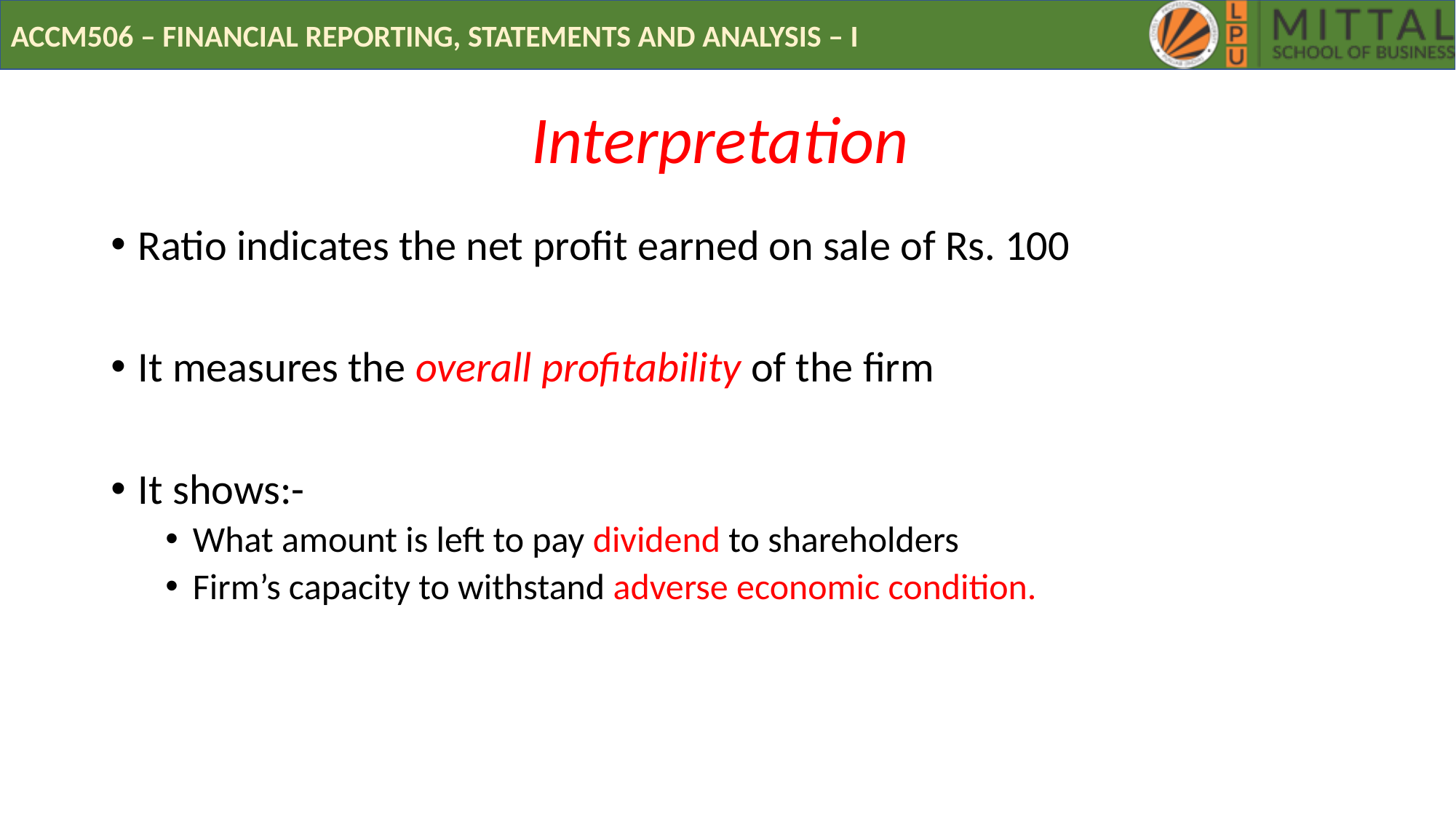

# Interpretation
Ratio indicates the net profit earned on sale of Rs. 100

It measures the overall profitability of the firm

It shows:-
What amount is left to pay dividend to shareholders
Firm’s capacity to withstand adverse economic condition.